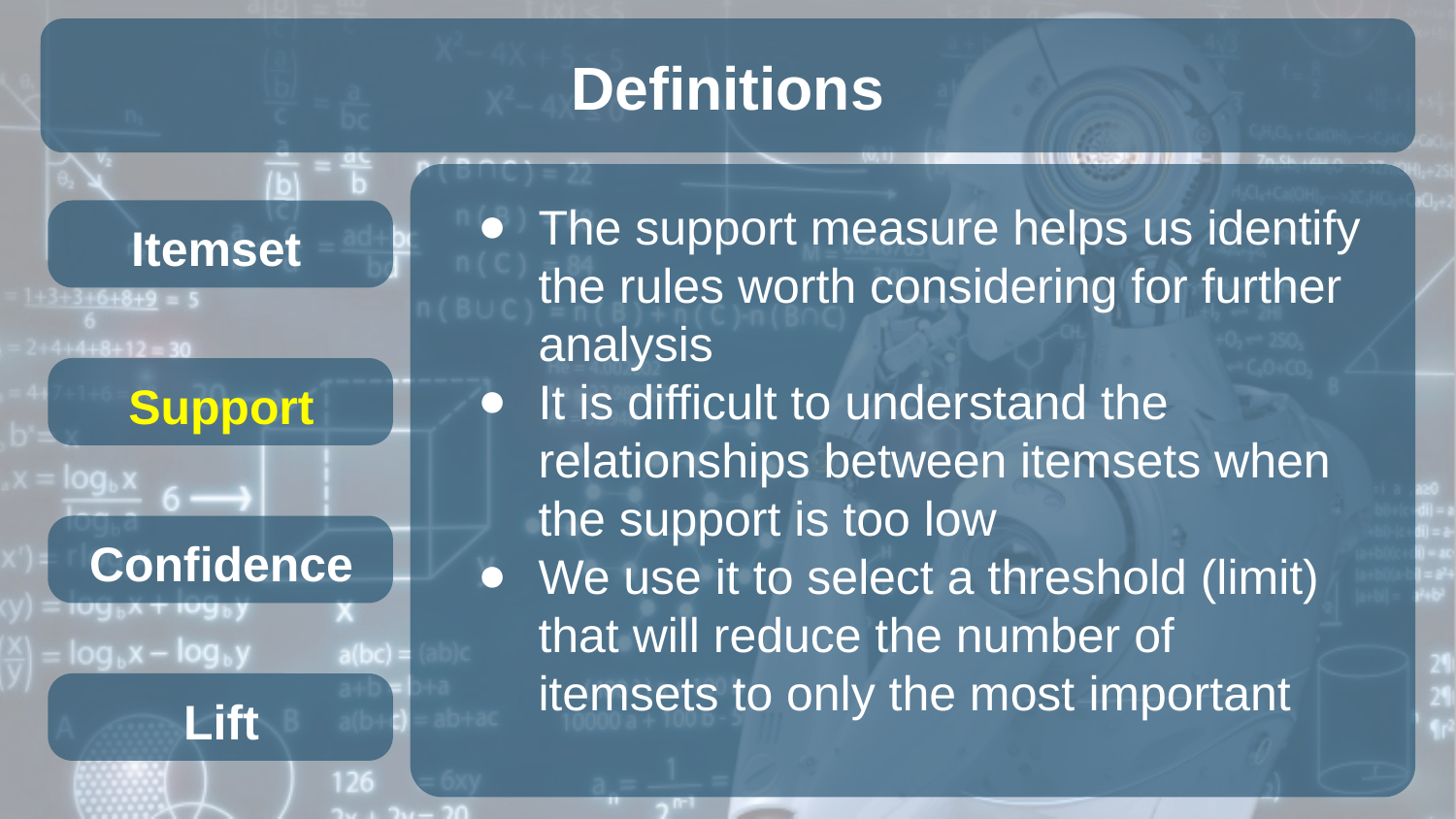

# Definitions
The support measure helps us identify the rules worth considering for further analysis
It is difficult to understand the relationships between itemsets when the support is too low
We use it to select a threshold (limit) that will reduce the number of itemsets to only the most important
Itemset
Support
Confidence
Lift